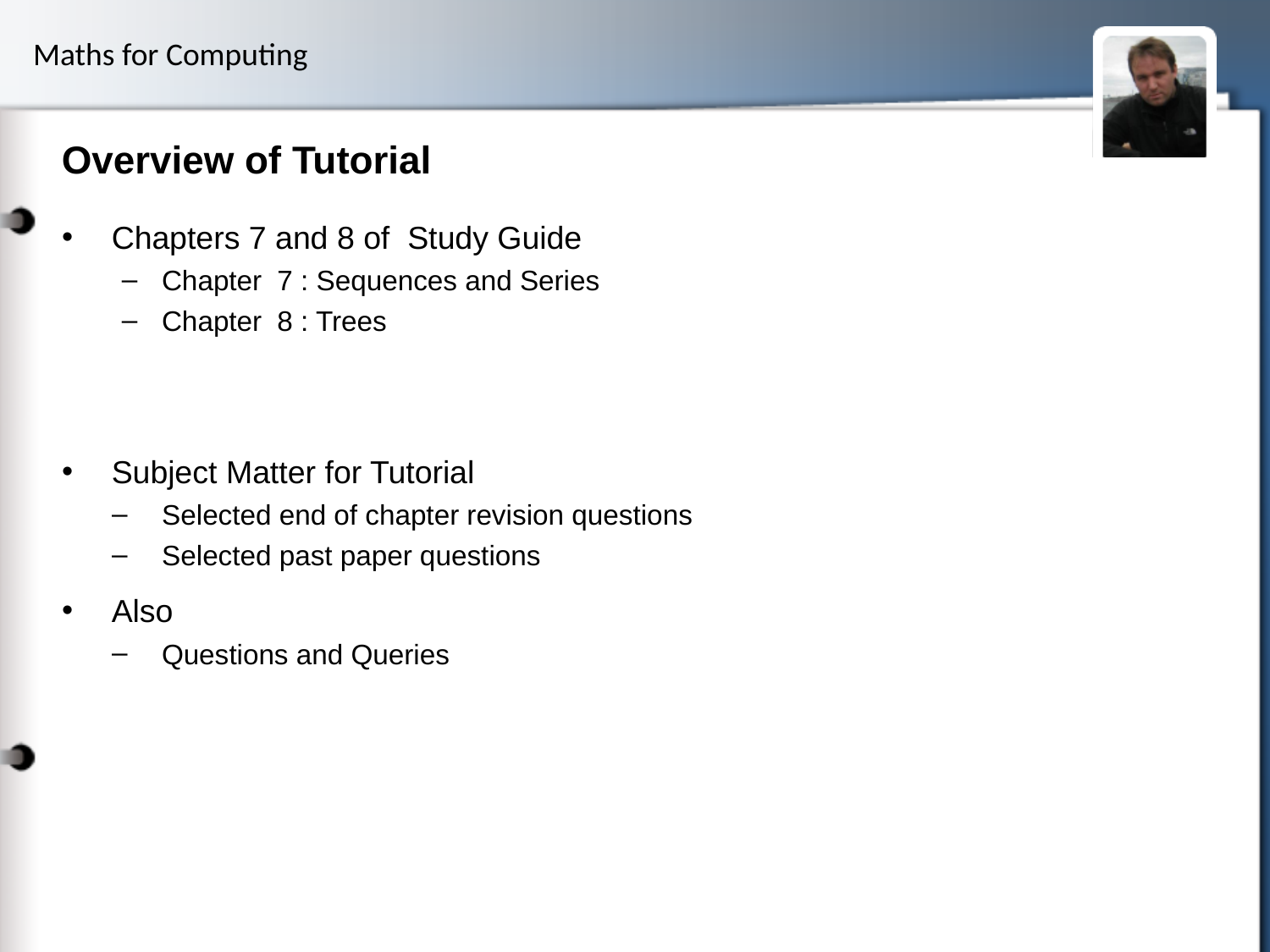

# Overview of Tutorial
Chapters 7 and 8 of  Study Guide
Chapter  7 : Sequences and Series
Chapter  8 : Trees

Subject Matter for Tutorial
Selected end of chapter revision questions
Selected past paper questions
Also
Questions and Queries